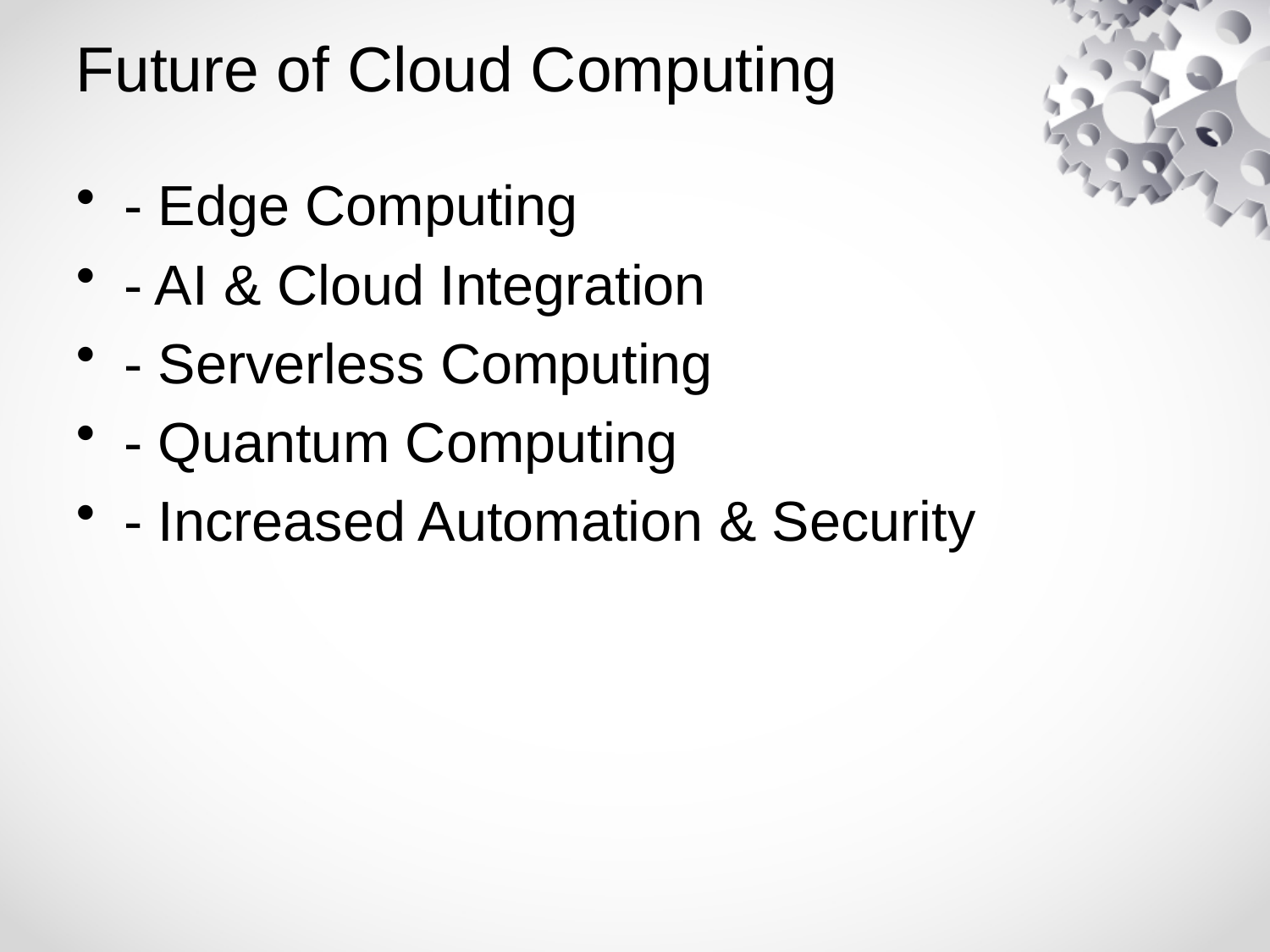

# Future of Cloud Computing
- Edge Computing
- AI & Cloud Integration
- Serverless Computing
- Quantum Computing
- Increased Automation & Security